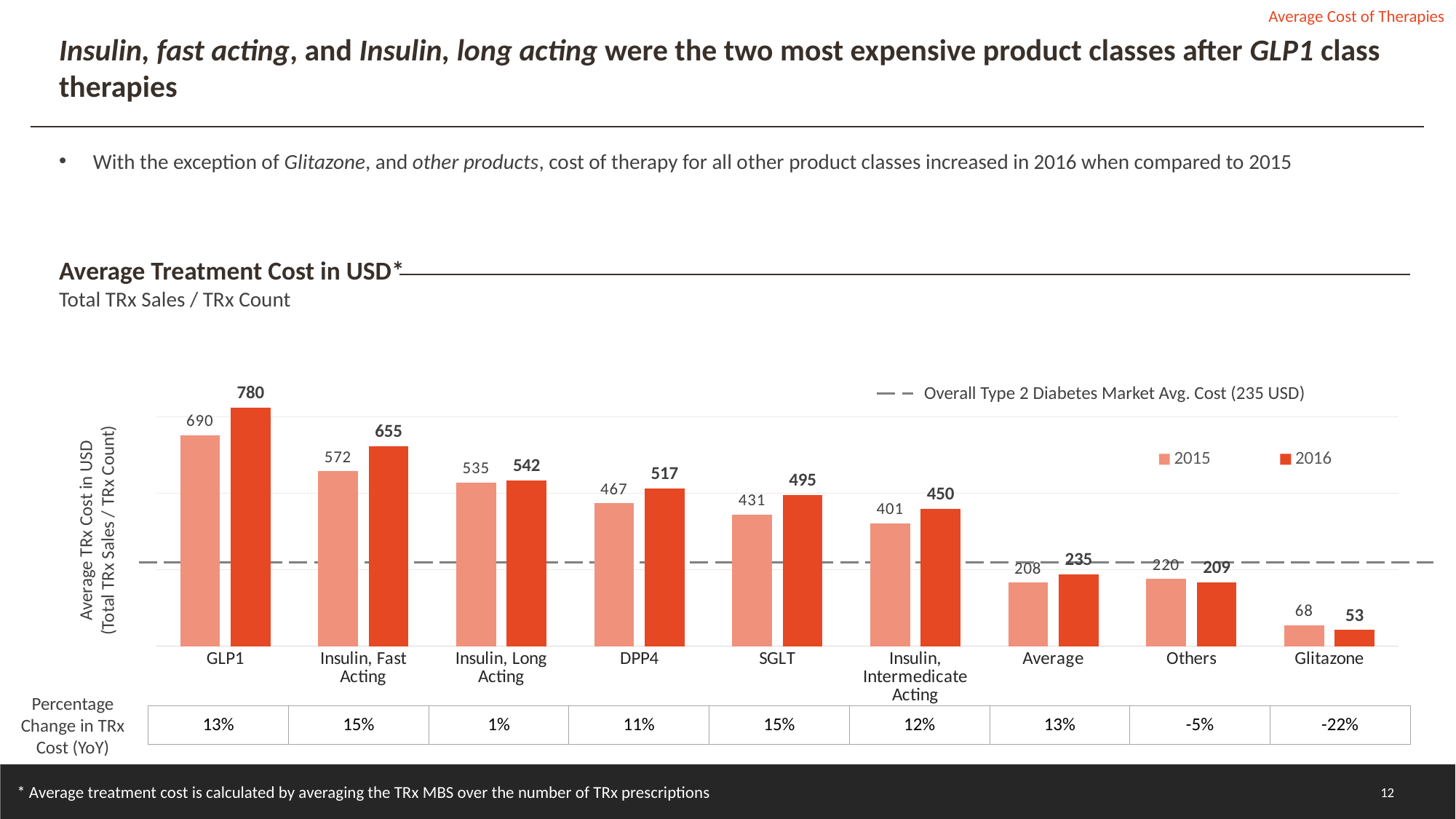

Average Cost of Therapies
Insulin, fast acting, and Insulin, long acting were the two most expensive product classes after GLP1 class therapies
With the exception of Glitazone, and other products, cost of therapy for all other product classes increased in 2016 when compared to 2015

Average Treatment Cost in USD*
Total TRx Sales / TRx Count

### Chart

| Category | 2015 | 2016 |
|---|---|---|
| GLP1 | 689.9698 | 780.0 |
| Insulin, Fast Acting | 572.1451 | 655.0 |
| Insulin, Long Acting | 535.0844 | 542.0 |
| DPP4 | 467.0599 | 517.0 |
| SGLT | 431.0899 | 495.0 |
| Insulin, Intermedicate Acting | 401.3419 | 450.0 |
| Average | 208.0 | 235.0 |
| Others | 219.9834 | 209.0 |
| Glitazone | 67.67497 | 53.0 |
Overall Type 2 Diabetes Market Avg. Cost (235 USD)
Average TRx Cost in USD
(Total TRx Sales / TRx Count)
Percentage Change in TRx Cost (YoY)
| 13% | 15% | 1% | 11% | 15% | 12% | 13% | -5% | -22% |
| --- | --- | --- | --- | --- | --- | --- | --- | --- |
12
* Average treatment cost is calculated by averaging the TRx MBS over the number of TRx prescriptions